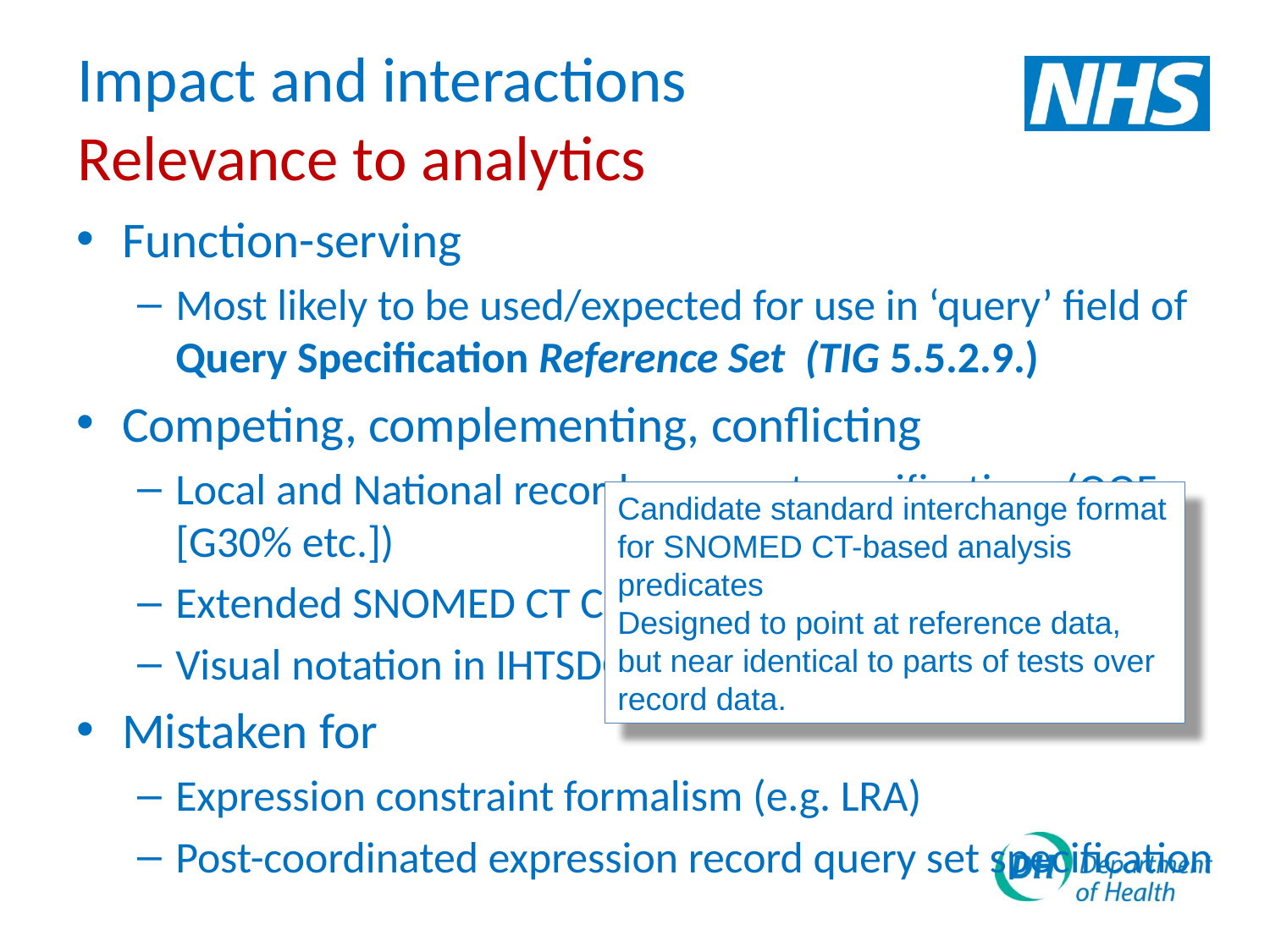

# Impact and interactions
Relevance to analytics
Function-serving
Most likely to be used/expected for use in ‘query’ field of Query Specification Reference Set  (TIG 5.5.2.9.)
Competing, complementing, conflicting
Local and National record query set specifications (QOF [G30% etc.])
Extended SNOMED CT Compositional grammar (<< etc)
Visual notation in IHTSDO WB RefSet designer
Mistaken for
Expression constraint formalism (e.g. LRA)
Post-coordinated expression record query set specification

Candidate standard interchange format for SNOMED CT-based analysis predicates
Designed to point at reference data, but near identical to parts of tests over record data.